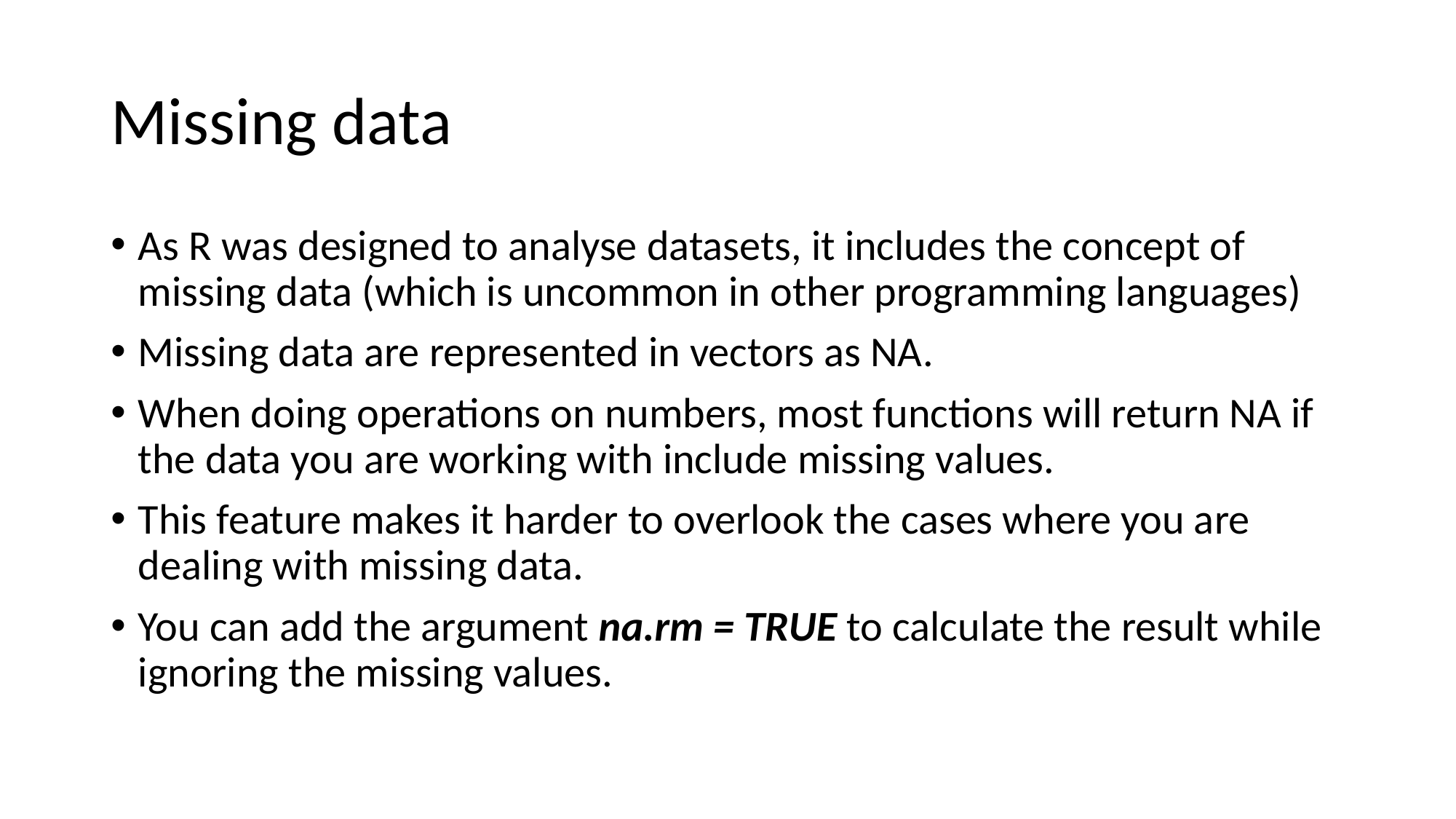

# Missing data
As R was designed to analyse datasets, it includes the concept of missing data (which is uncommon in other programming languages)
Missing data are represented in vectors as NA.
When doing operations on numbers, most functions will return NA if the data you are working with include missing values.
This feature makes it harder to overlook the cases where you are dealing with missing data.
You can add the argument na.rm = TRUE to calculate the result while ignoring the missing values.